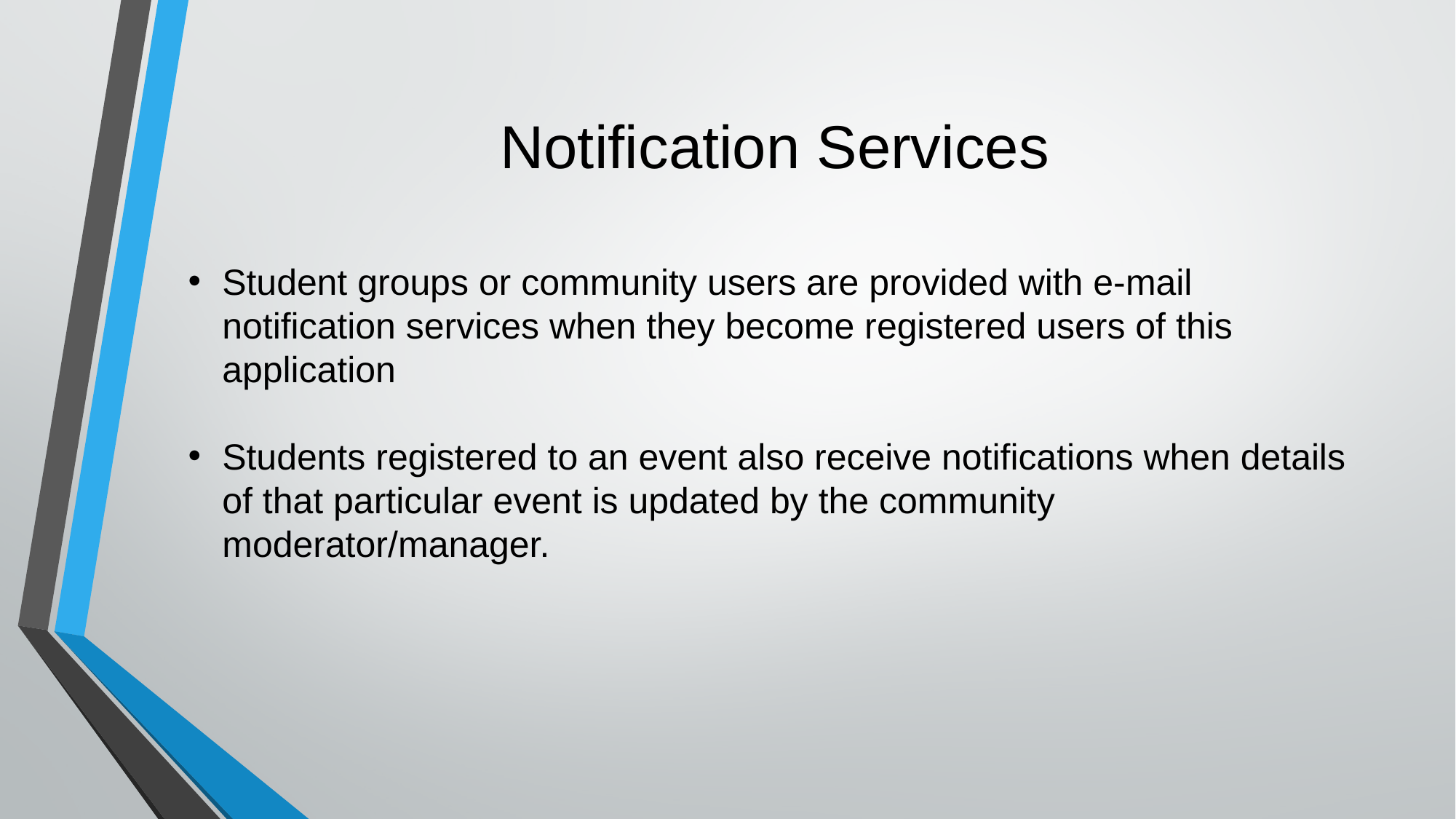

# Notification Services
Student groups or community users are provided with e-mail notification services when they become registered users of this application

Students registered to an event also receive notifications when details of that particular event is updated by the community moderator/manager.